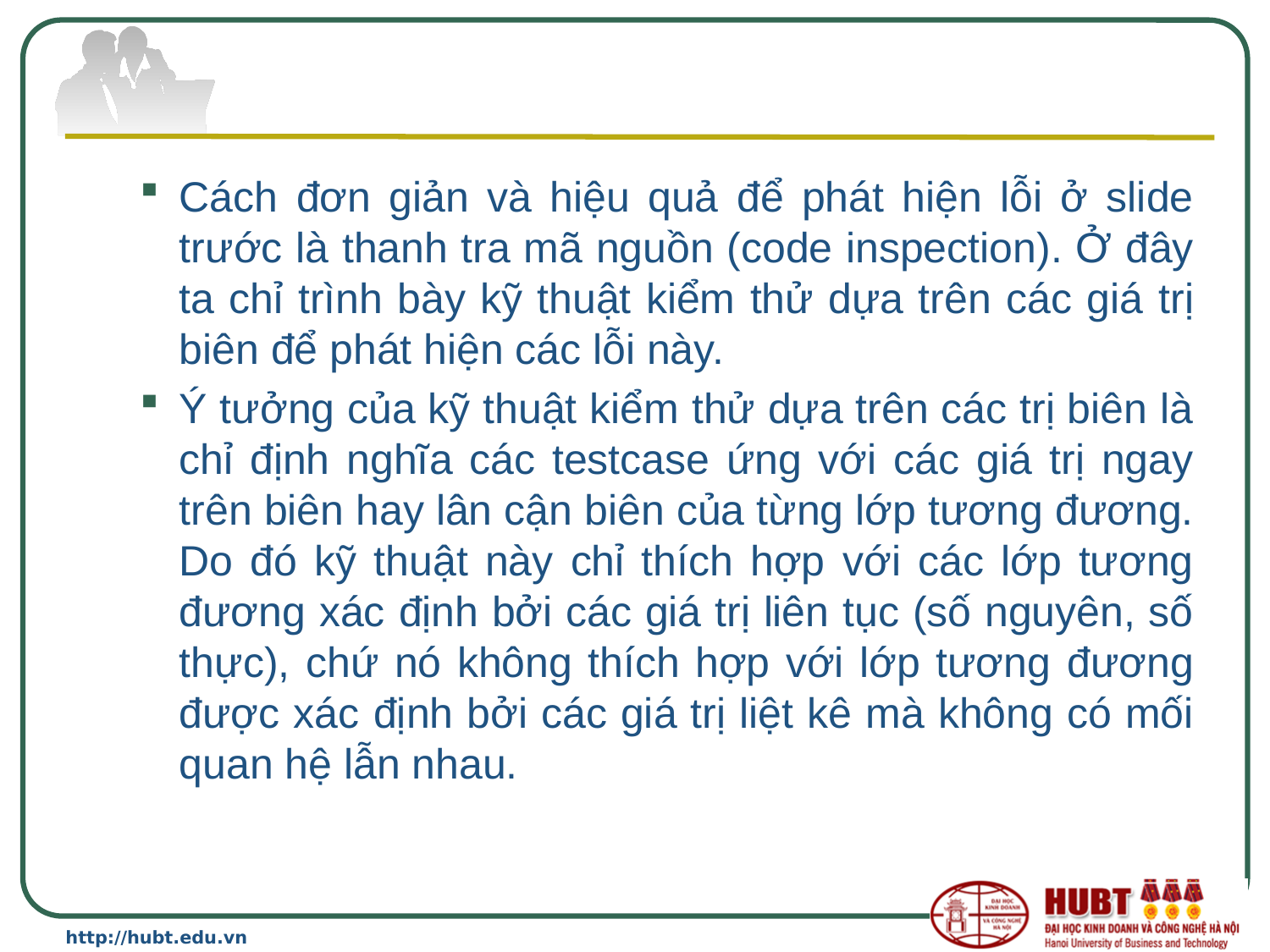

#
Cách đơn giản và hiệu quả để phát hiện lỗi ở slide trước là thanh tra mã nguồn (code inspection). Ở đây ta chỉ trình bày kỹ thuật kiểm thử dựa trên các giá trị biên để phát hiện các lỗi này.
Ý tưởng của kỹ thuật kiểm thử dựa trên các trị biên là chỉ định nghĩa các testcase ứng với các giá trị ngay trên biên hay lân cận biên của từng lớp tương đương. Do đó kỹ thuật này chỉ thích hợp với các lớp tương đương xác định bởi các giá trị liên tục (số nguyên, số thực), chứ nó không thích hợp với lớp tương đương được xác định bởi các giá trị liệt kê mà không có mối quan hệ lẫn nhau.
http://hubt.edu.vn